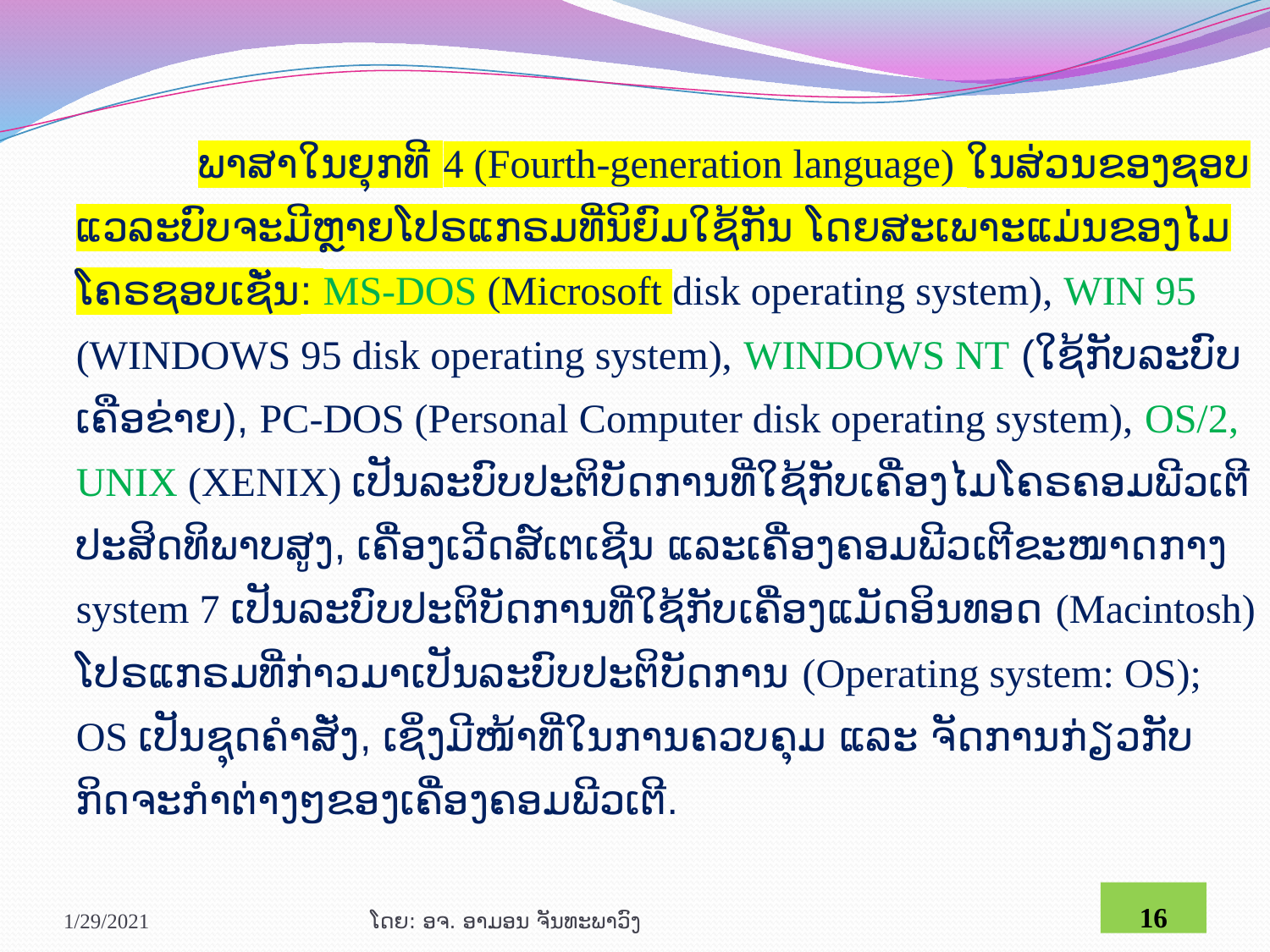

ພາສາໃນຍຸກທີ 4 (Fourth-generation language) ໃນສ່ວນຂອງຊອບແວລະບົບຈະມີຫຼາຍໂປຣແກຣມທີ່ນິຍົມໃຊ້ກັນ ໂດຍສະເພາະແມ່ນຂອງໄມໂຄຣຊອບເຊັ່ນ: MS-DOS (Microsoft disk operating system), WIN 95 (WINDOWS 95 disk operating system), WINDOWS NT (ໃຊ້ກັບລະບົບເຄືອຂ່າຍ), PC-DOS (Personal Computer disk operating system), OS/2, UNIX (XENIX) ເປັນລະບົບປະຕິບັດການທີ່ໃຊ້ກັບເຄື່ອງໄມໂຄຣຄອມພີວເຕີປະສິດທິພາບສູງ, ເຄື່ອງເວີດສ໌ເຕເຊີນ ແລະເຄື່ອງຄອມພີວເຕີຂະໜາດກາງ system 7 ເປັນລະບົບປະຕິບັດການທີ່ໃຊ້ກັບເຄື່ອງແມັດອິນທອດ (Macintosh) ໂປຣແກຣມທີ່ກ່າວມາເປັນລະບົບປະຕິບັດການ (Operating system: OS); OS ເປັນຊຸດຄຳສັ່ງ, ເຊິ່ງມີໜ້າທີ່ໃນການຄວບຄຸມ ແລະ ຈັດການກ່ຽວກັບກິດຈະກຳຕ່າງໆຂອງເຄື່ອງຄອມພີວເຕີ.
1/29/2021
ໂດຍ: ອຈ. ອາມອນ ຈັນທະພາວົງ
16